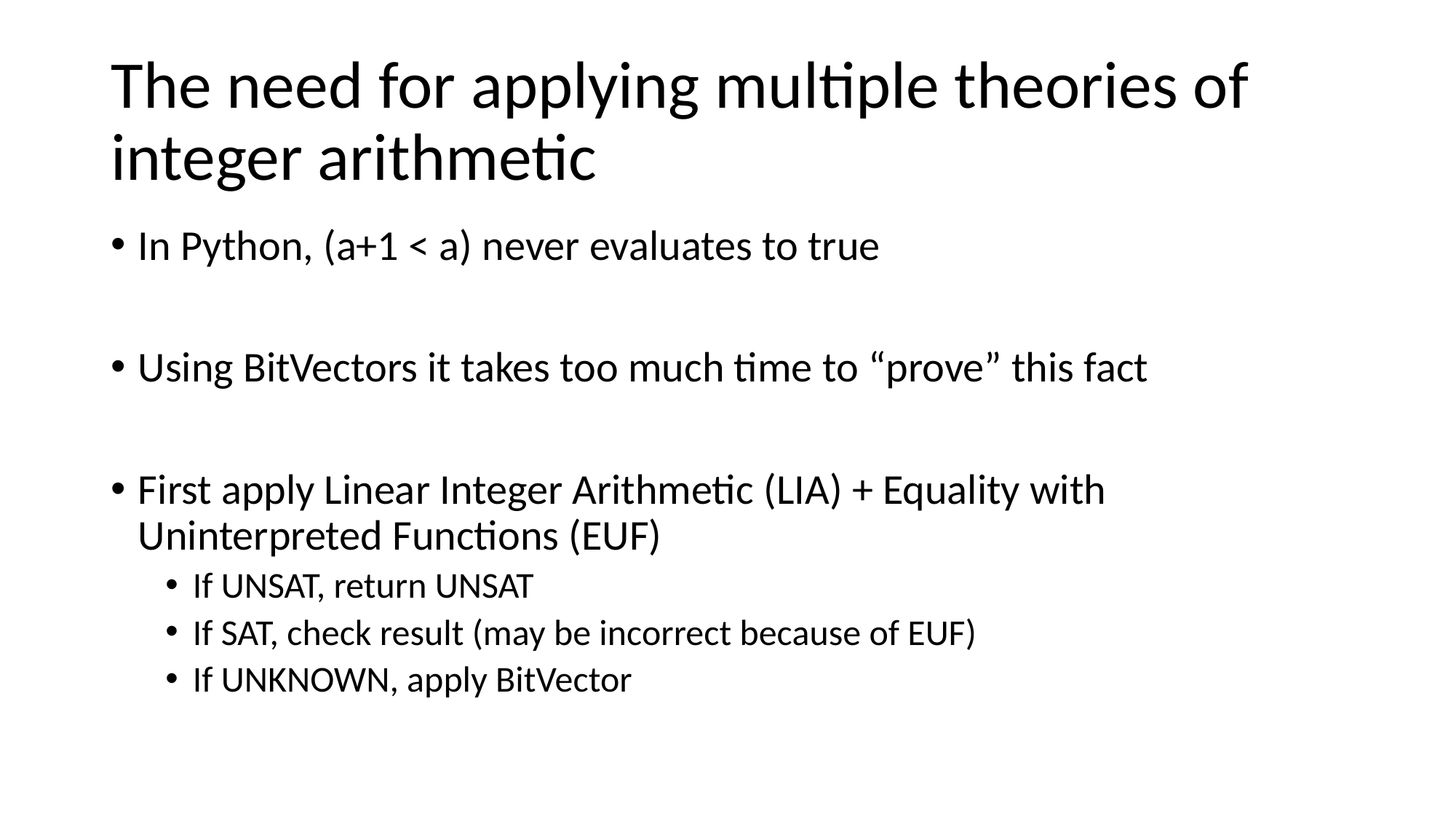

# The need for applying multiple theories of integer arithmetic
In Python, (a+1 < a) never evaluates to true

Using BitVectors it takes too much time to “prove” this fact

First apply Linear Integer Arithmetic (LIA) + Equality with Uninterpreted Functions (EUF)
If UNSAT, return UNSAT
If SAT, check result (may be incorrect because of EUF)
If UNKNOWN, apply BitVector